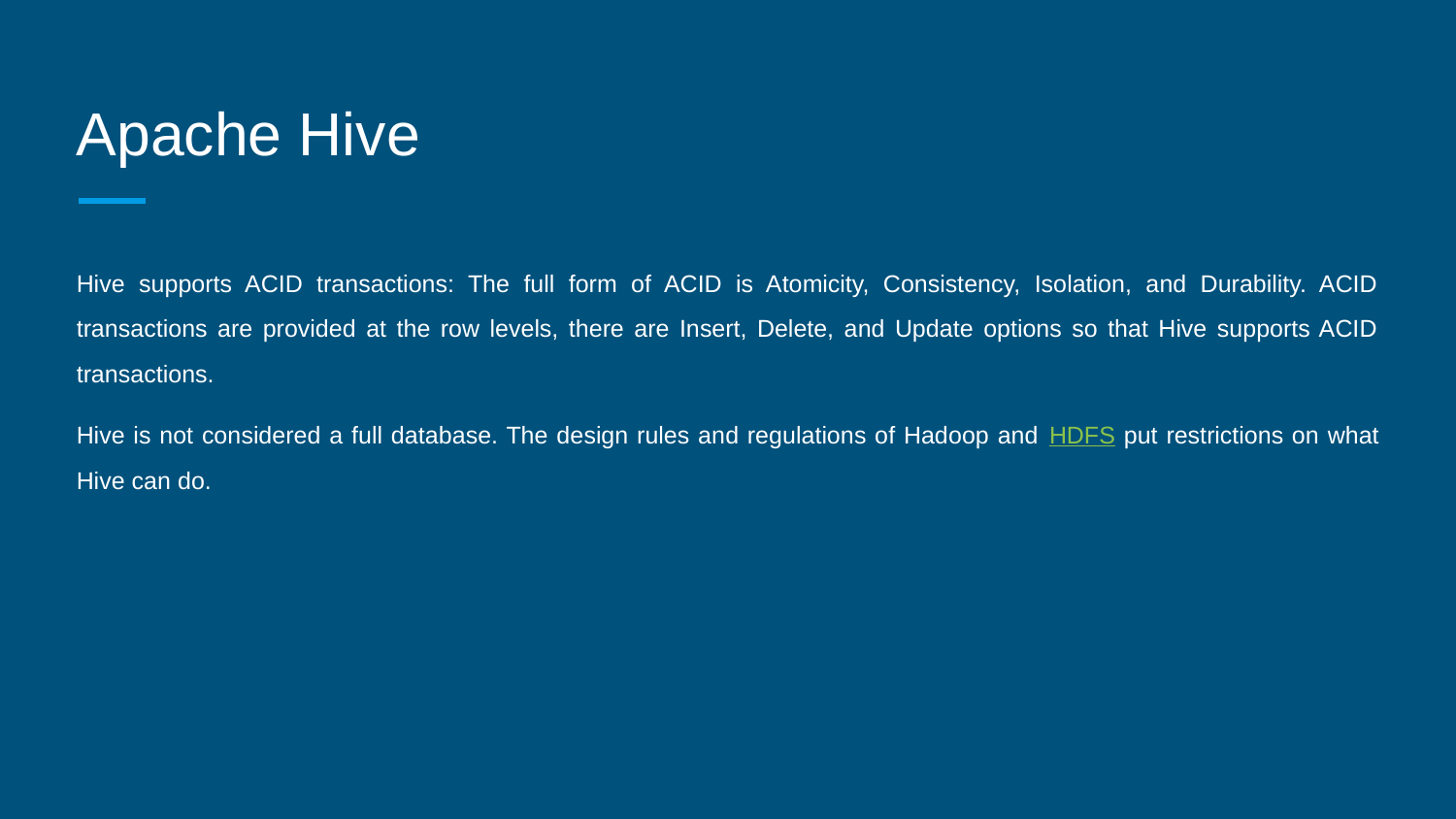

# Apache Hive
Hive supports ACID transactions: The full form of ACID is Atomicity, Consistency, Isolation, and Durability. ACID transactions are provided at the row levels, there are Insert, Delete, and Update options so that Hive supports ACID transactions.
Hive is not considered a full database. The design rules and regulations of Hadoop and HDFS put restrictions on what Hive can do.